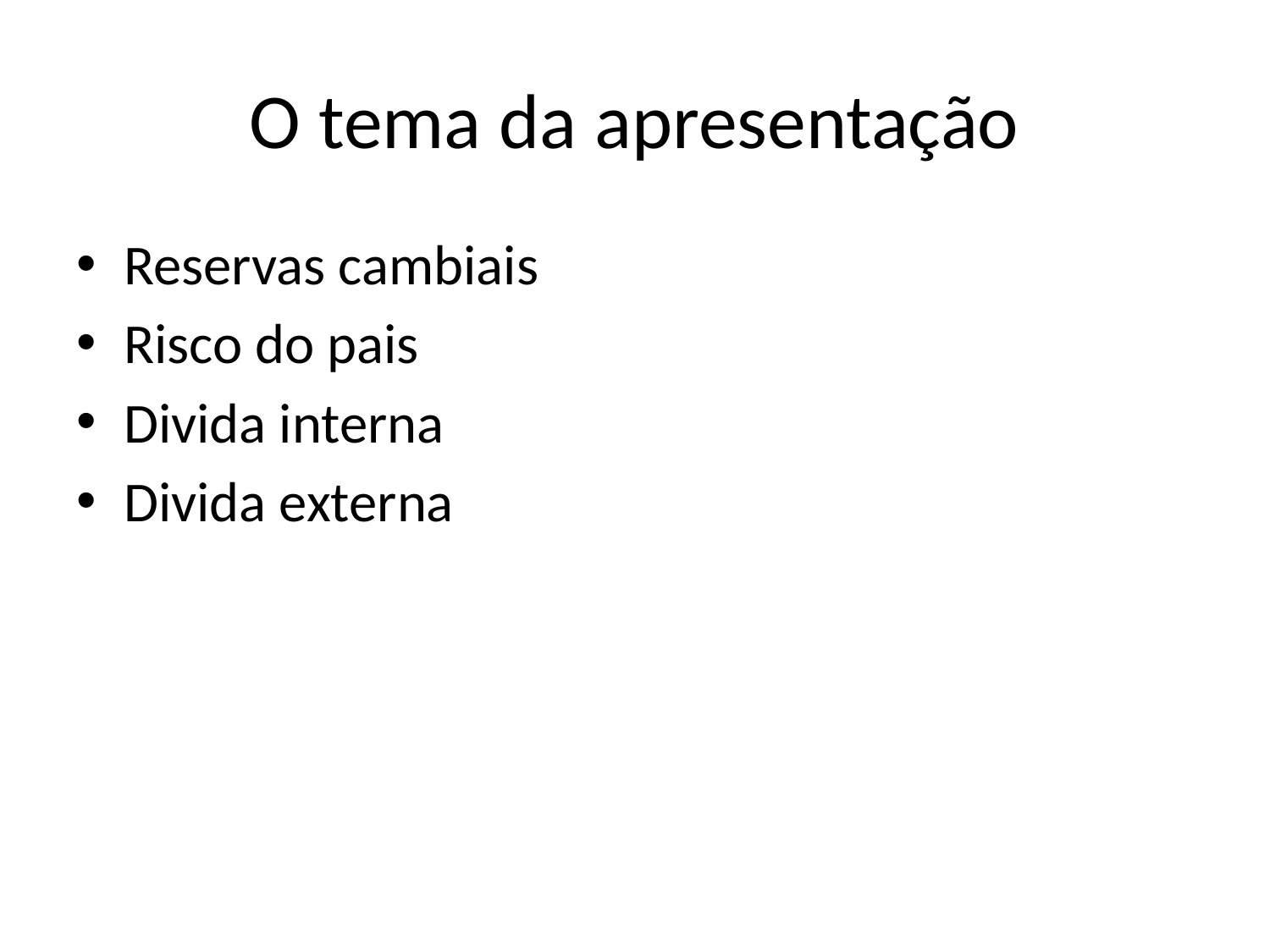

# O tema da apresentação
Reservas cambiais
Risco do pais
Divida interna
Divida externa